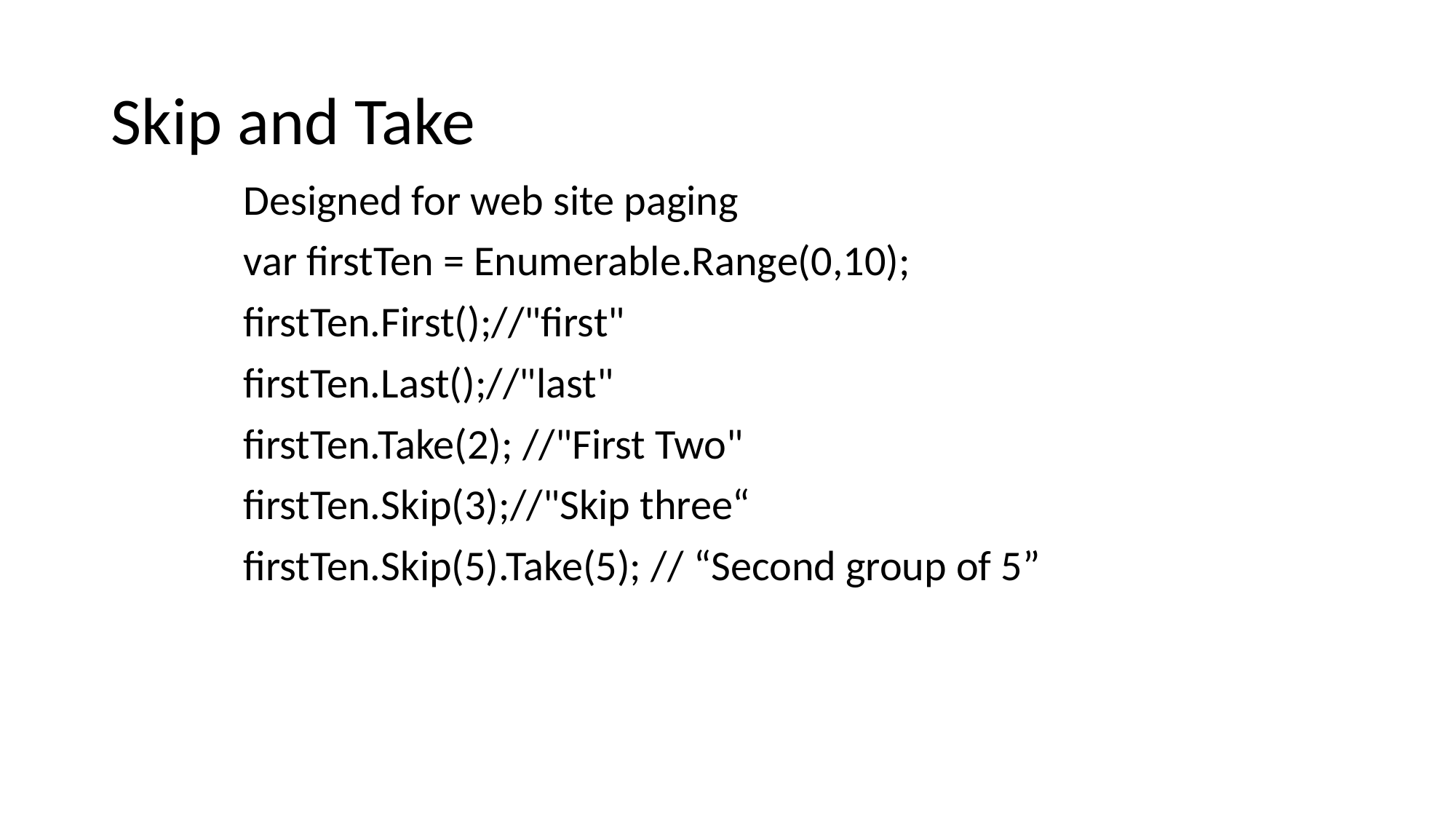

# Skip and Take
Designed for web site paging
var firstTen = Enumerable.Range(0,10);
firstTen.First();//"first"
firstTen.Last();//"last"
firstTen.Take(2); //"First Two"
firstTen.Skip(3);//"Skip three“
firstTen.Skip(5).Take(5); // “Second group of 5”